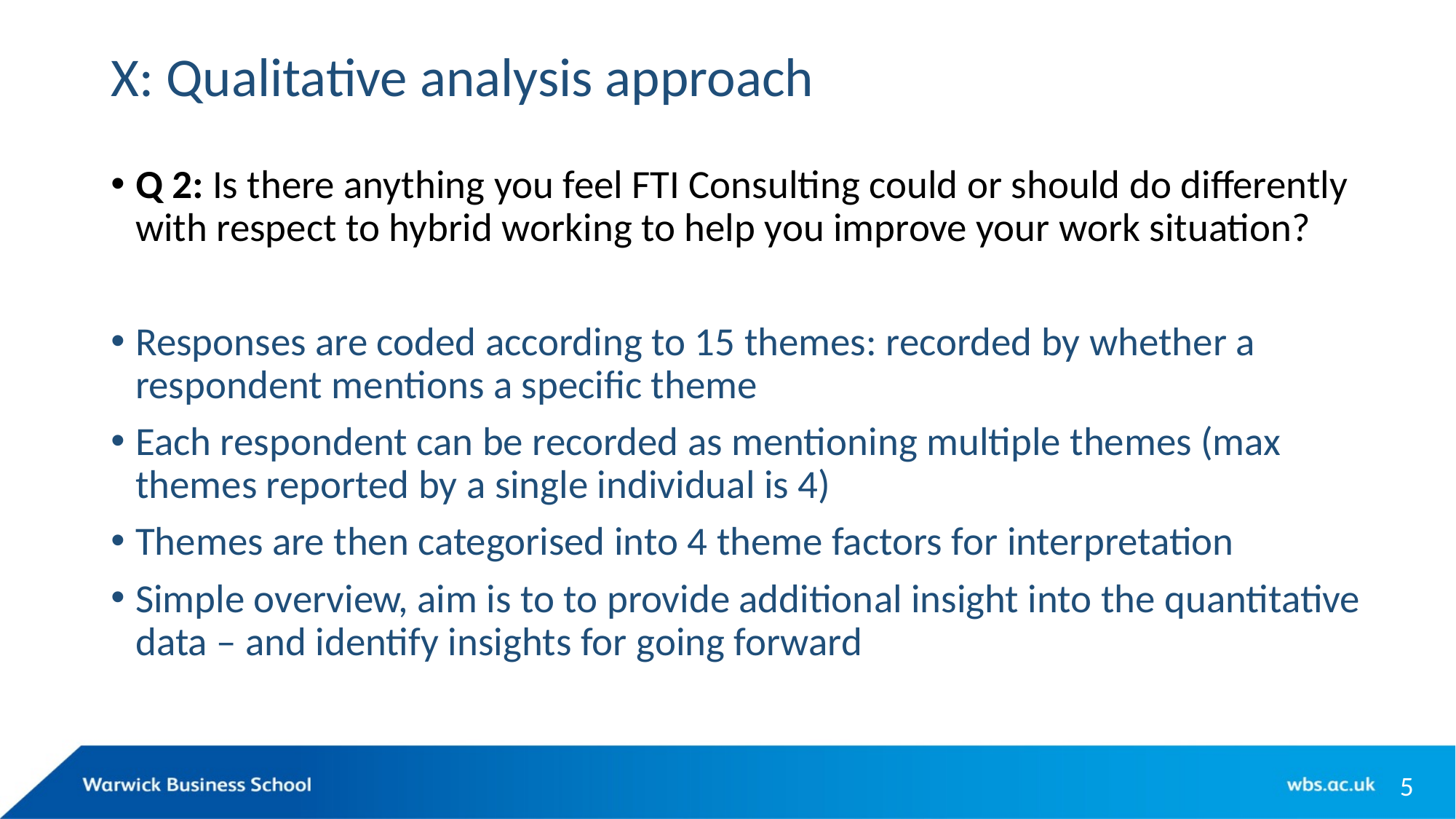

# X: Qualitative analysis approach
Q 2: Is there anything you feel FTI Consulting could or should do differently with respect to hybrid working to help you improve your work situation?

Responses are coded according to 15 themes: recorded by whether a respondent mentions a specific theme
Each respondent can be recorded as mentioning multiple themes (max themes reported by a single individual is 4)
Themes are then categorised into 4 theme factors for interpretation
Simple overview, aim is to to provide additional insight into the quantitative data – and identify insights for going forward
5